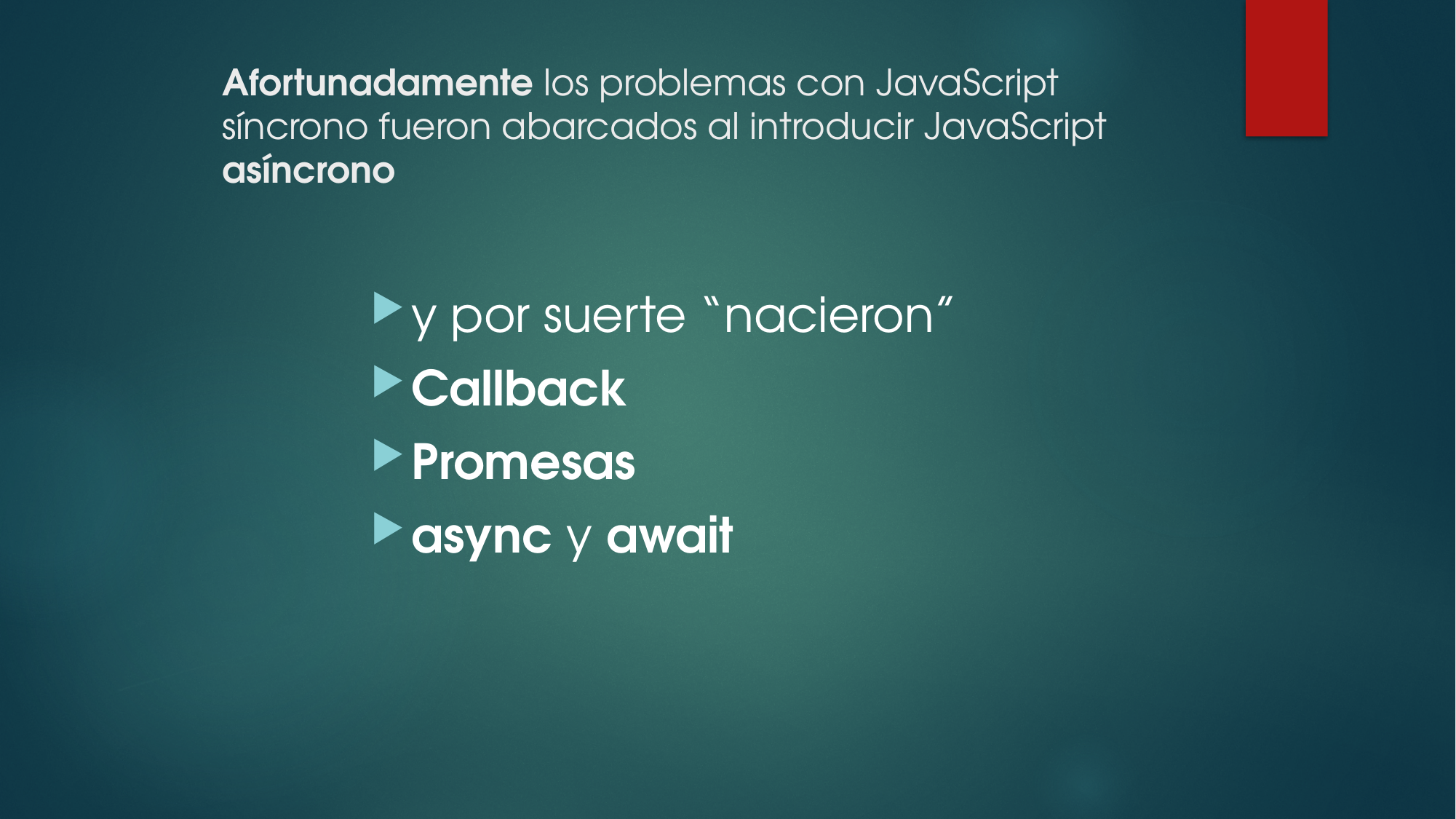

# Afortunadamente los problemas con JavaScript síncrono fueron abarcados al introducir JavaScript asíncrono
y por suerte “nacieron”
Callback
Promesas
async y await